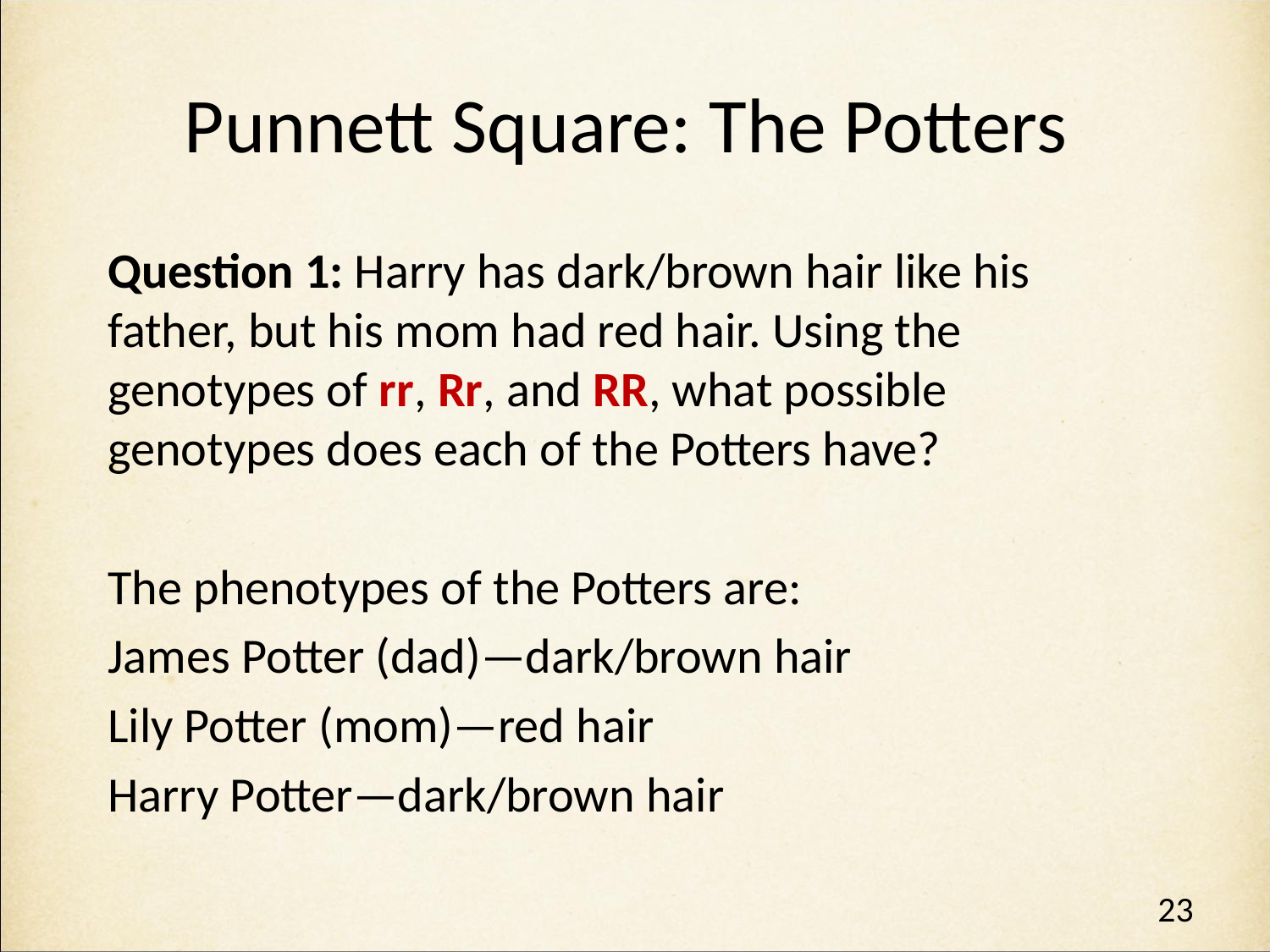

# Punnett Square: The Potters
Question 1: Harry has dark/brown hair like his father, but his mom had red hair. Using the genotypes of rr, Rr, and RR, what possible genotypes does each of the Potters have?

The phenotypes of the Potters are:
James Potter (dad)—dark/brown hair
Lily Potter (mom)—red hair
Harry Potter—dark/brown hair
23